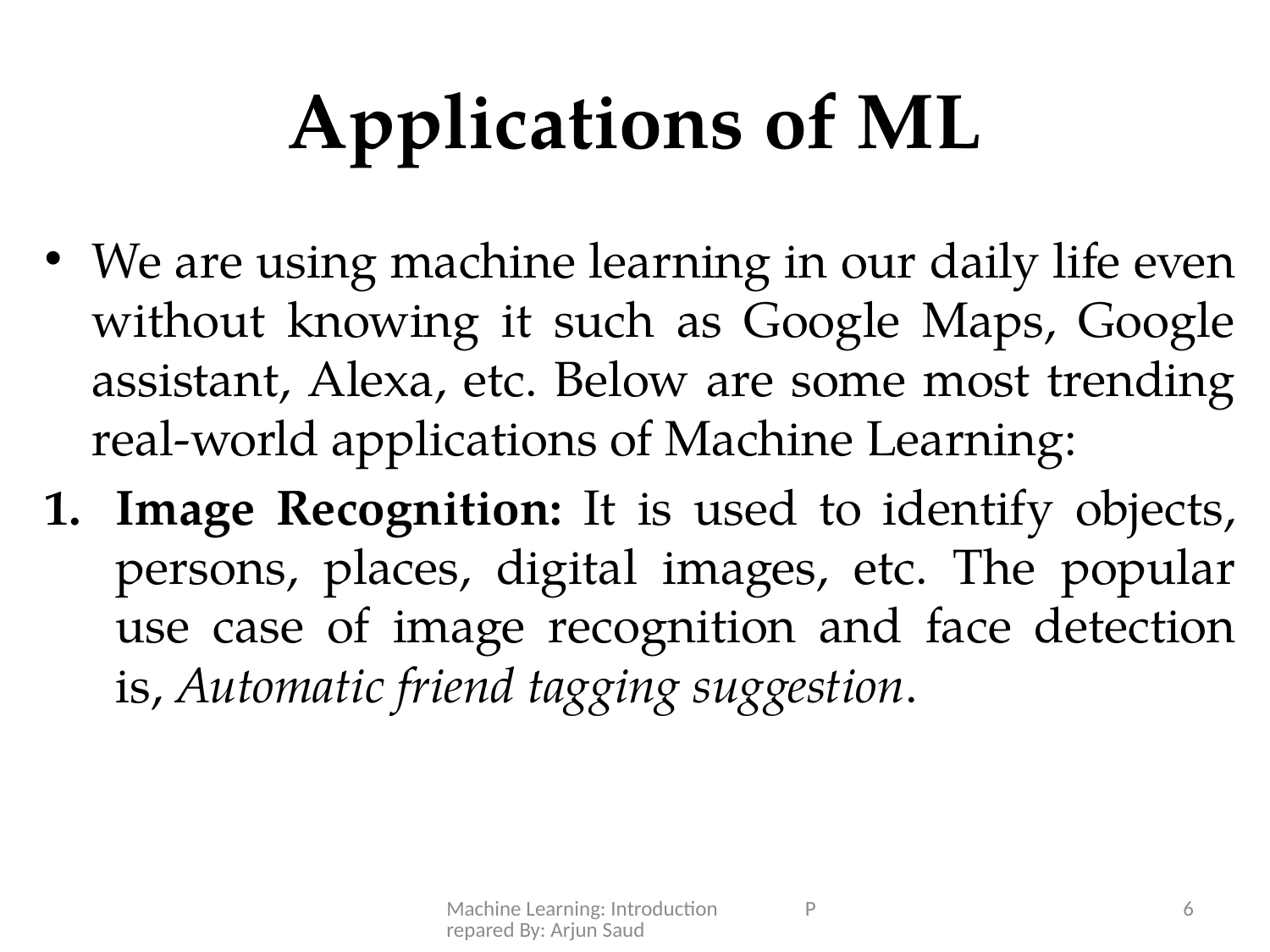

# Applications of ML
We are using machine learning in our daily life even without knowing it such as Google Maps, Google assistant, Alexa, etc. Below are some most trending real-world applications of Machine Learning:
Image Recognition: It is used to identify objects, persons, places, digital images, etc. The popular use case of image recognition and face detection is, Automatic friend tagging suggestion.

Machine Learning: Introduction                  Prepared By: Arjun Saud
6